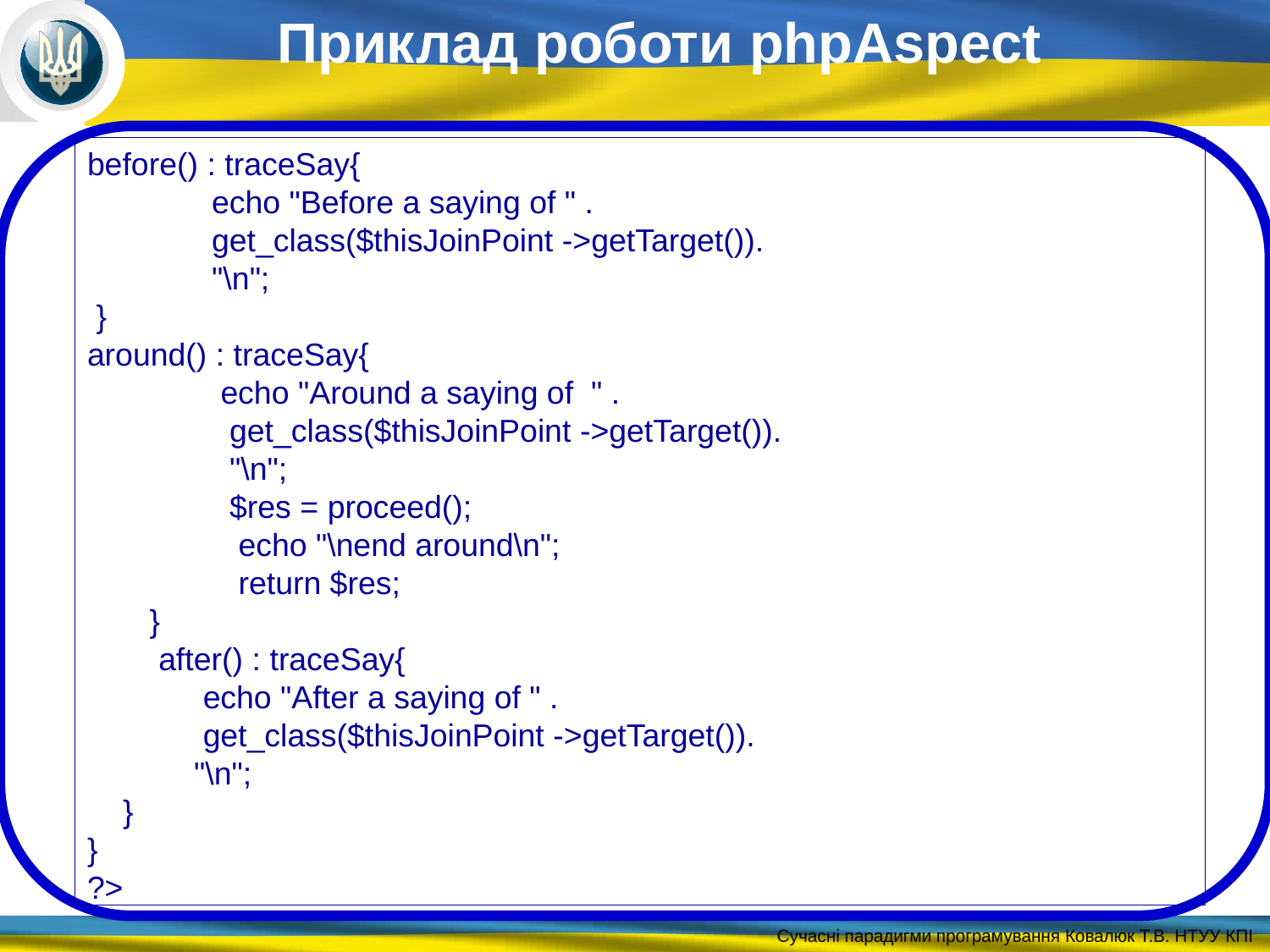

Приклад роботи phpAspect
before() : traceSay{
              echo "Before a saying of " .
              get_class($thisJoinPoint ->getTarget()).
              "\n";
 }
around() : traceSay{
               echo "Around a saying of  " .
                get_class($thisJoinPoint ->getTarget()).
                "\n";
                $res = proceed();
                 echo "\nend around\n";
                 return $res;
       }
        after() : traceSay{
             echo "After a saying of " .
             get_class($thisJoinPoint ->getTarget()).
            "\n";
    }
}
?>